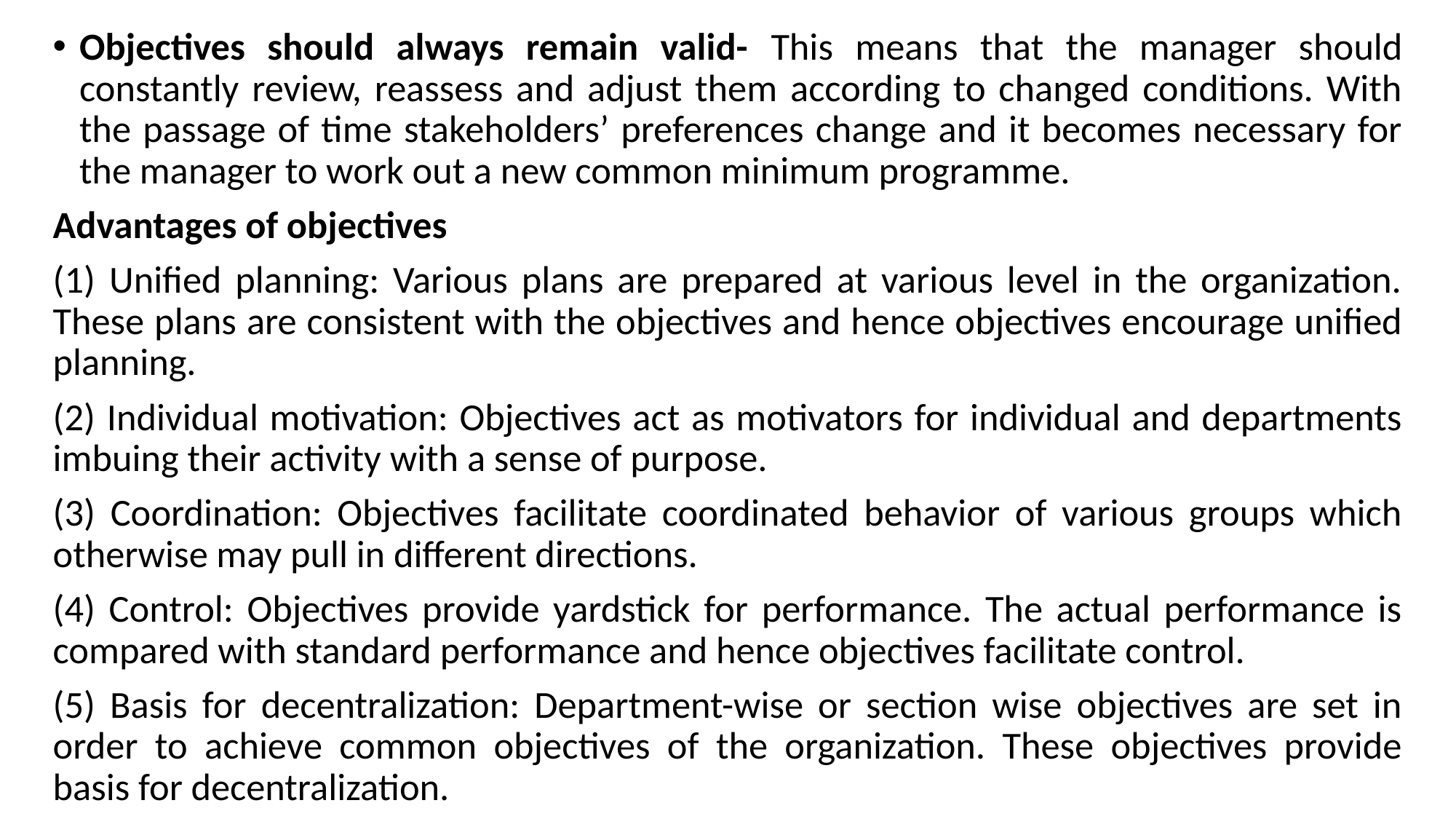

Objectives should always remain valid- This means that the manager should constantly review, reassess and adjust them according to changed conditions. With the passage of time stakeholders’ preferences change and it becomes necessary for the manager to work out a new common minimum programme.
Advantages of objectives
(1) Unified planning: Various plans are prepared at various level in the organization. These plans are consistent with the objectives and hence objectives encourage unified planning.
(2) Individual motivation: Objectives act as motivators for individual and departments imbuing their activity with a sense of purpose.
(3) Coordination: Objectives facilitate coordinated behavior of various groups which otherwise may pull in different directions.
(4) Control: Objectives provide yardstick for performance. The actual performance is compared with standard performance and hence objectives facilitate control.
(5) Basis for decentralization: Department-wise or section wise objectives are set in order to achieve common objectives of the organization. These objectives provide basis for decentralization.